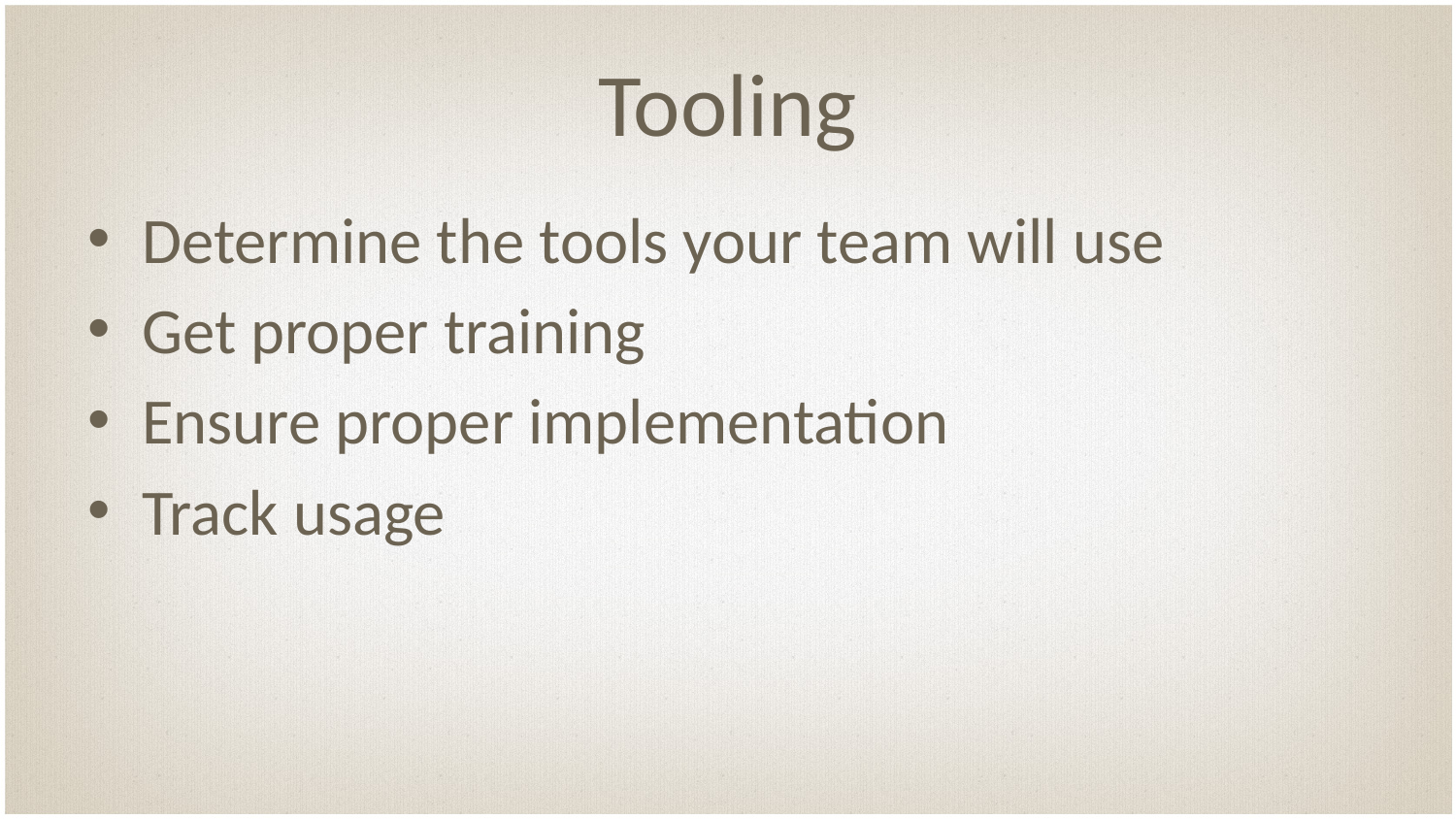

# Tooling
Determine the tools your team will use
Get proper training
Ensure proper implementation
Track usage